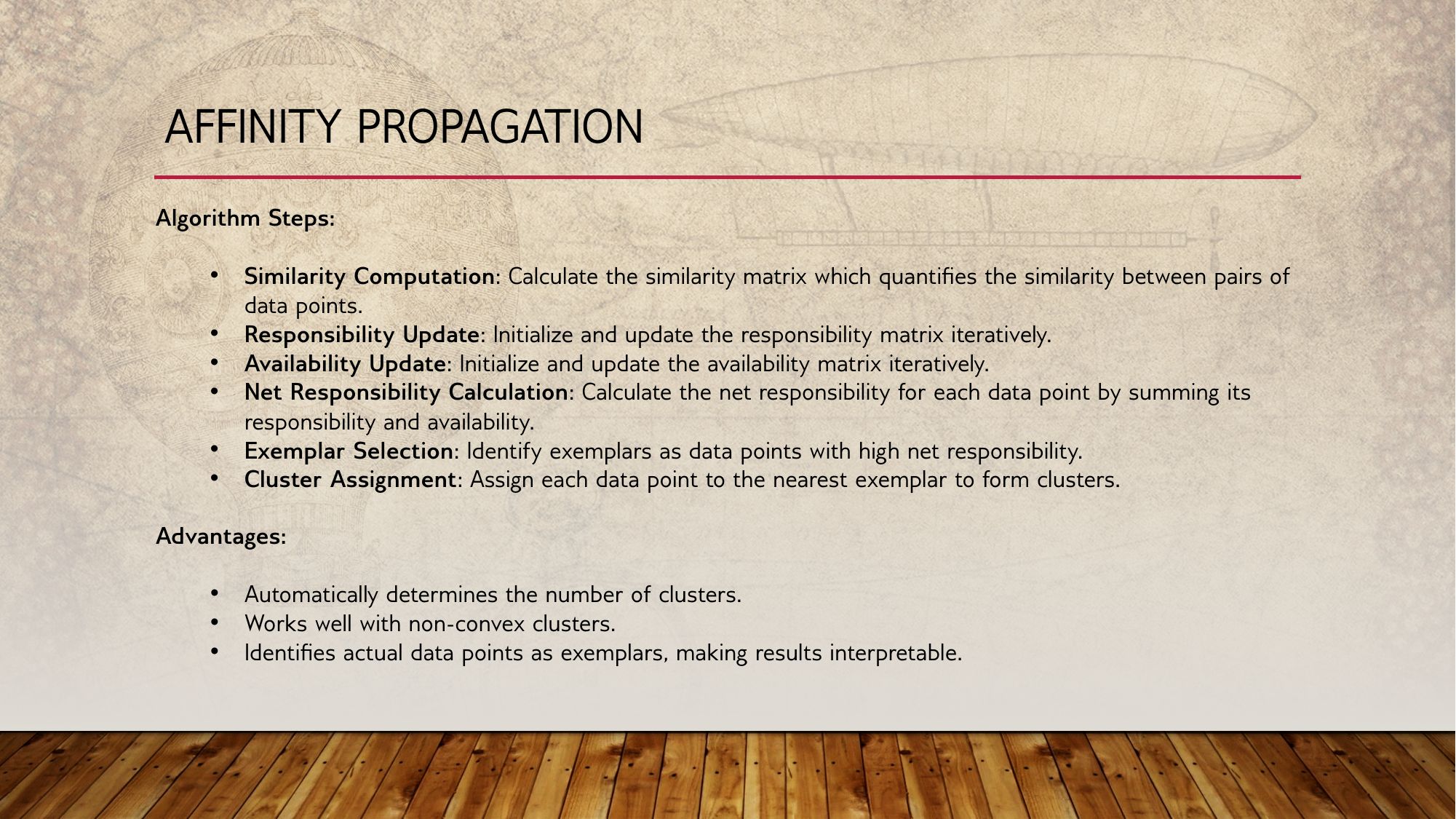

# Affinity propagation
Algorithm Steps:

Similarity Computation: Calculate the similarity matrix which quantifies the similarity between pairs of data points.
Responsibility Update: Initialize and update the responsibility matrix iteratively.
Availability Update: Initialize and update the availability matrix iteratively.
Net Responsibility Calculation: Calculate the net responsibility for each data point by summing its responsibility and availability.
Exemplar Selection: Identify exemplars as data points with high net responsibility.
Cluster Assignment: Assign each data point to the nearest exemplar to form clusters.
Advantages:

Automatically determines the number of clusters.
Works well with non-convex clusters.
Identifies actual data points as exemplars, making results interpretable.